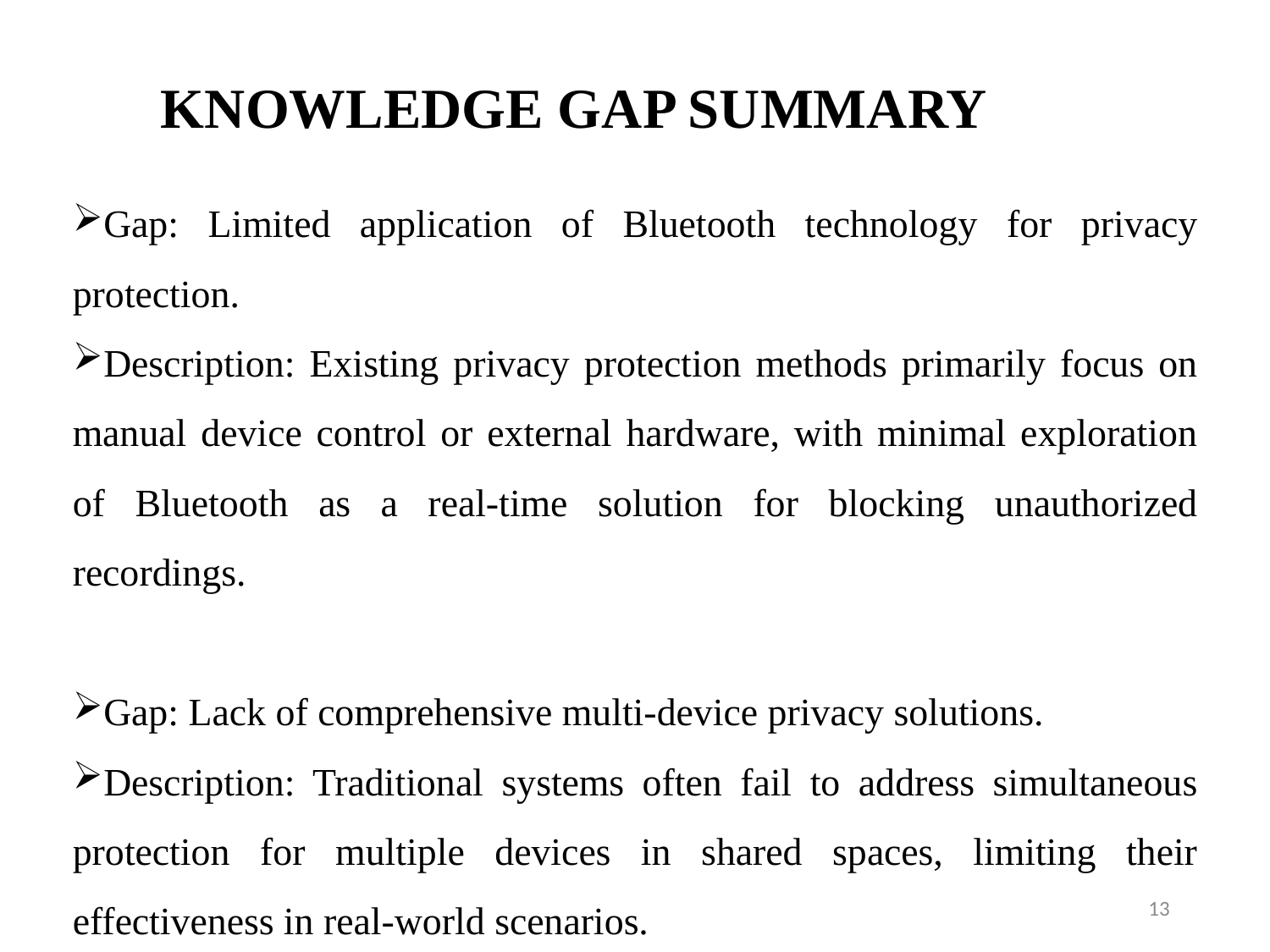

# KNOWLEDGE GAP SUMMARY
Gap: Limited application of Bluetooth technology for privacy protection.
Description: Existing privacy protection methods primarily focus on manual device control or external hardware, with minimal exploration of Bluetooth as a real-time solution for blocking unauthorized recordings.

Gap: Lack of comprehensive multi-device privacy solutions.
Description: Traditional systems often fail to address simultaneous protection for multiple devices in shared spaces, limiting their effectiveness in real-world scenarios.

13